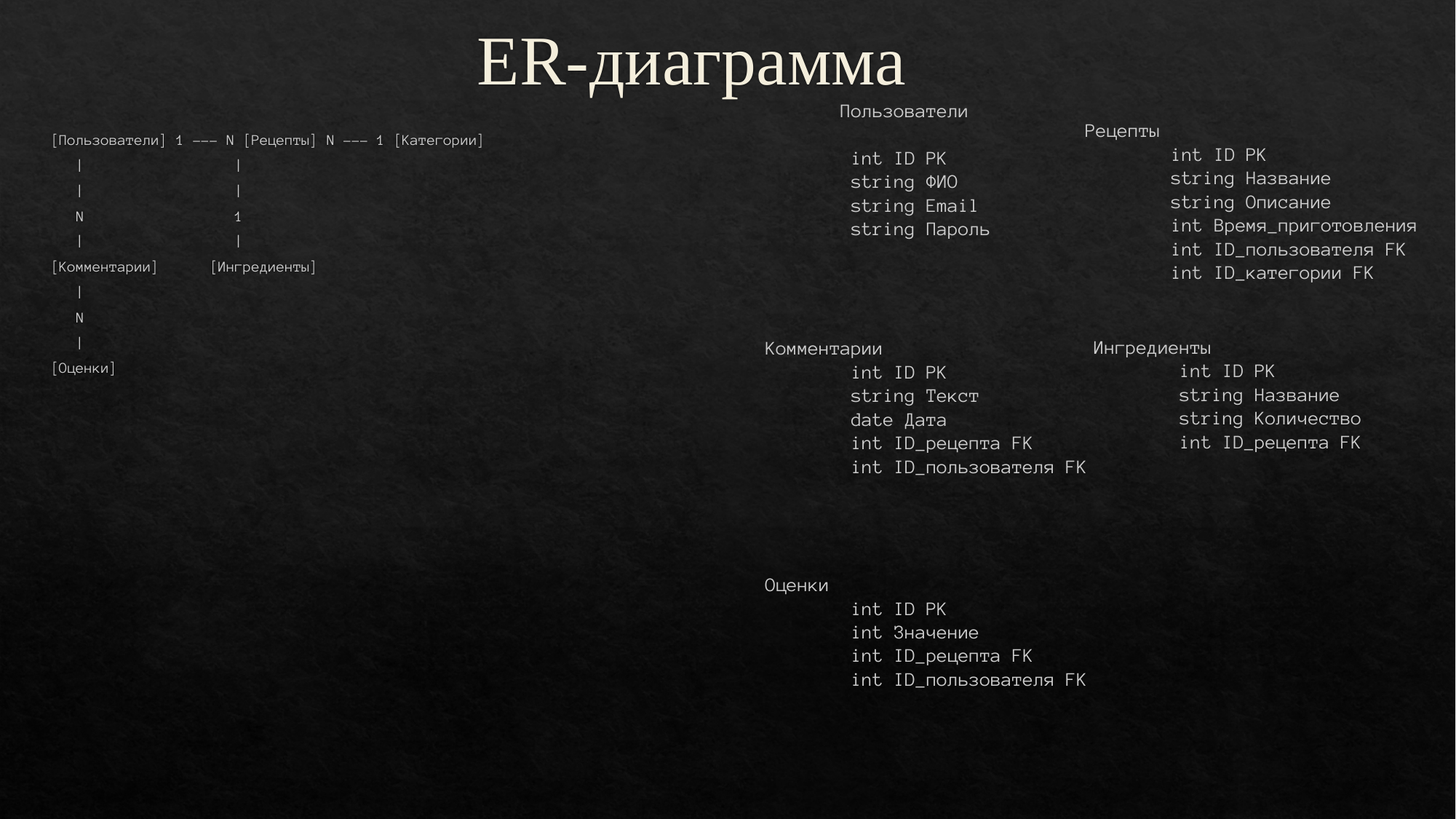

# ER-диаграмма
       Пользователи
        int ID PK
        string ФИО
        string Email
        string Пароль
Рецепты
        int ID PK
        string Название
        string Описание
        int Время_приготовления
        int ID_пользователя FK
        int ID_категории FK
[Пользователи] 1 --- N [Рецепты] N --- 1 [Категории]
   |                  |
   |                  |
   N                  1
   |                  |
[Комментарии]      [Ингредиенты]
   |
   N
   |
[Оценки]

Ингредиенты
        int ID PK
        string Название
        string Количество
        int ID_рецепта FK
Комментарии
        int ID PK
        string Текст
        date Дата
        int ID_рецепта FK
        int ID_пользователя FK
Оценки
        int ID PK
        int Значение
        int ID_рецепта FK
        int ID_пользователя FK